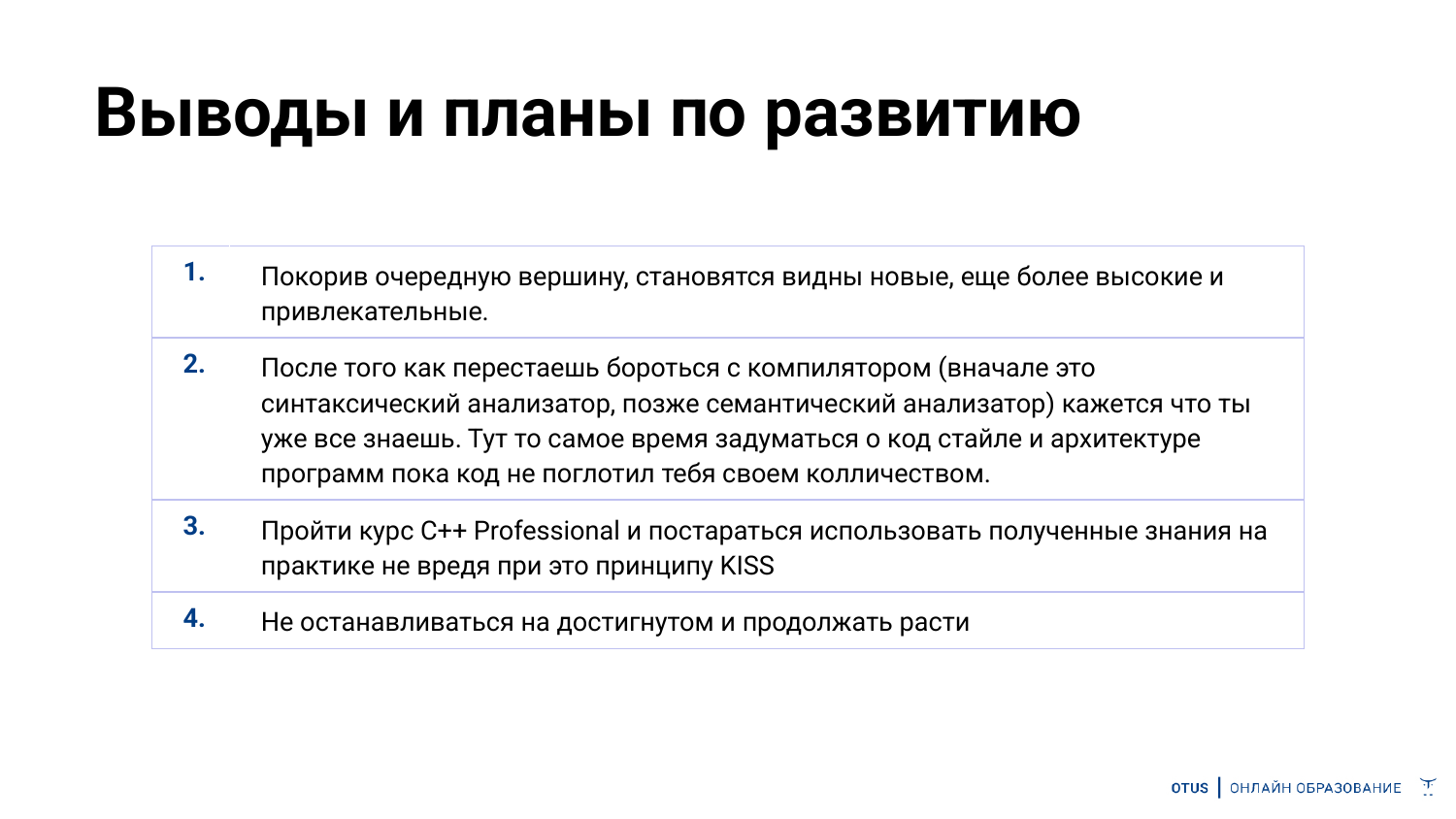

# Выводы и планы по развитию

| 1. | Покорив очередную вершину, становятся видны новые, еще более высокие и привлекательные. |
| --- | --- |
| 2. | После того как перестаешь бороться с компилятором (вначале это синтаксический анализатор, позже семантический анализатор) кажется что ты уже все знаешь. Тут то самое время задуматься о код стайле и архитектуре программ пока код не поглотил тебя своем колличеством. |
| 3. | Пройти курс C++ Professional и постараться использовать полученные знания на практике не вредя при это принципу KISS |
| 4. | Не останавливаться на достигнутом и продолжать расти |